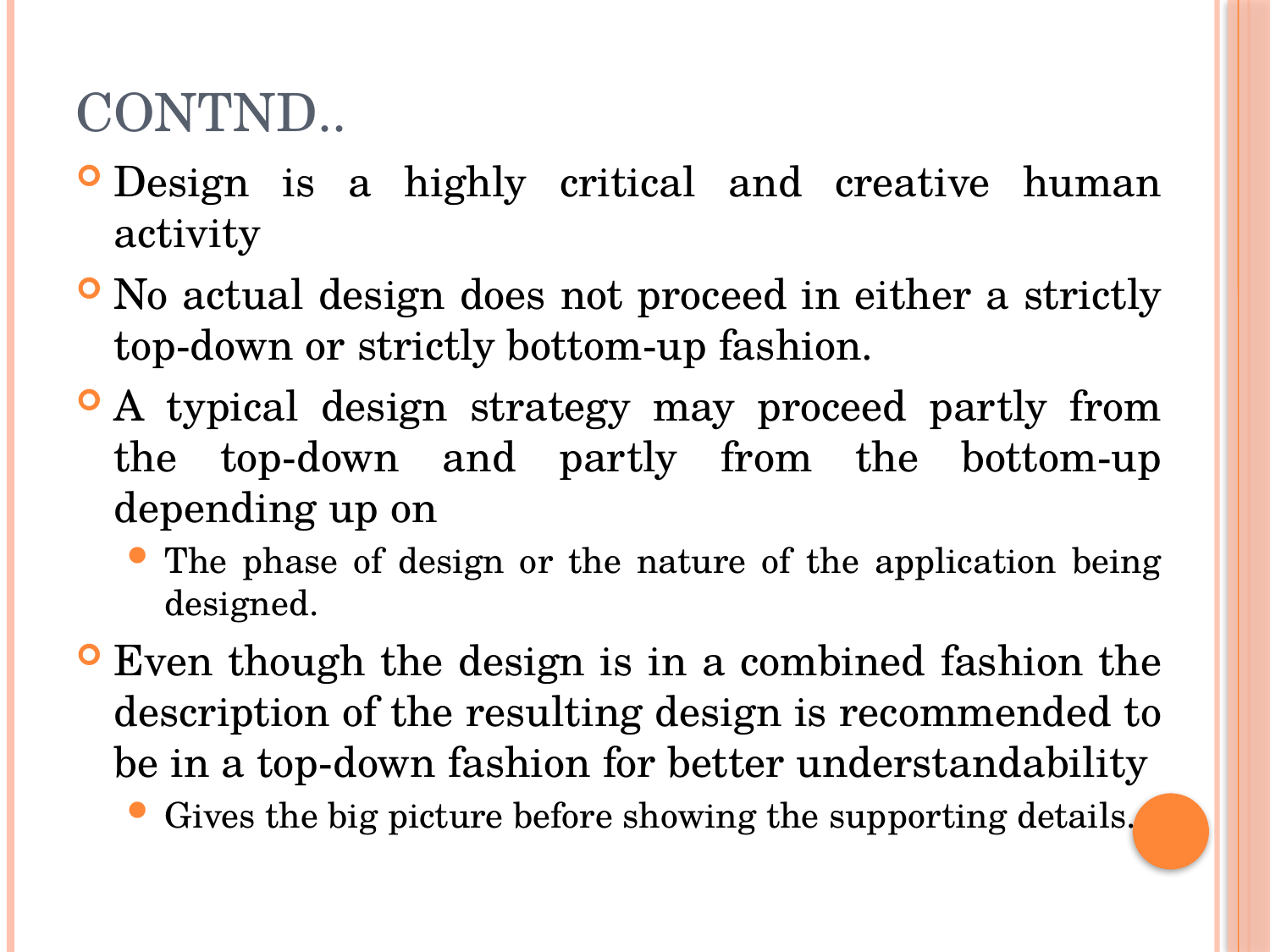

# Contnd..
Design is a highly critical and creative human activity
No actual design does not proceed in either a strictly top-down or strictly bottom-up fashion.
A typical design strategy may proceed partly from the top-down and partly from the bottom-up depending up on
The phase of design or the nature of the application being designed.
Even though the design is in a combined fashion the description of the resulting design is recommended to be in a top-down fashion for better understandability
Gives the big picture before showing the supporting details.